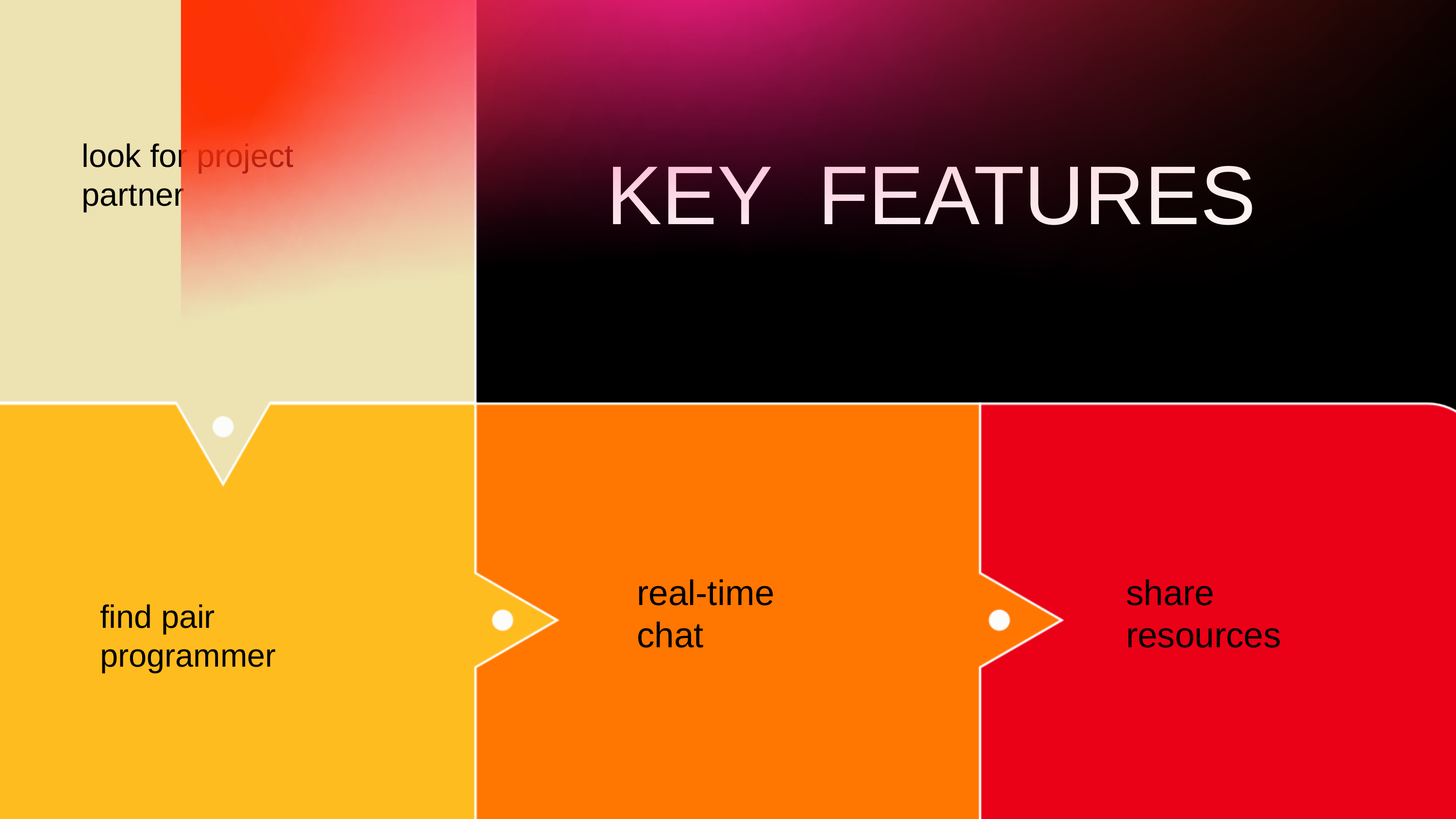

look for project partner
KEY  FEATURES
real-time chat
share resources
find pair programmer